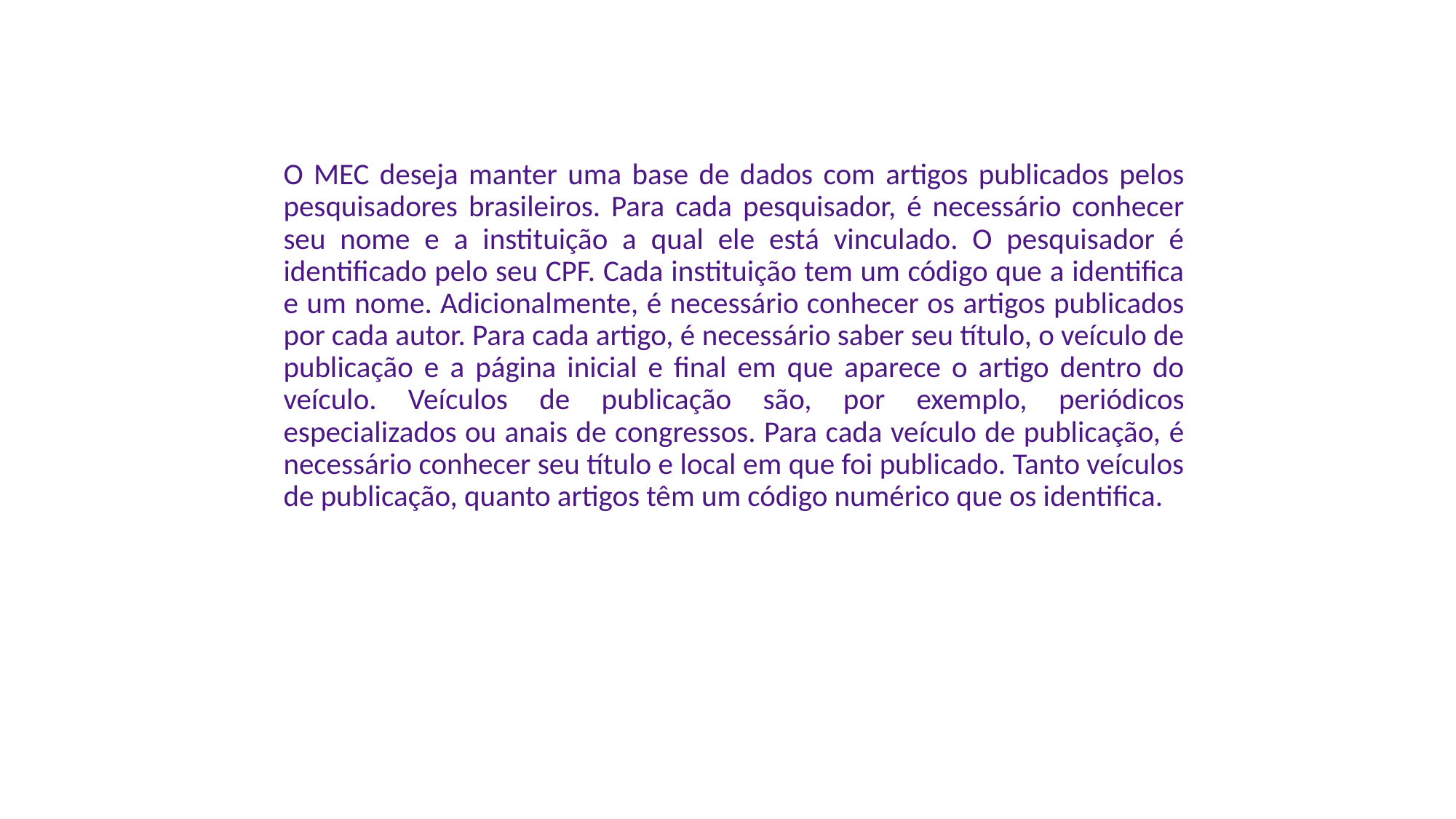

O MEC deseja manter uma base de dados com artigos publicados pelos pesquisadores brasileiros. Para cada pesquisador, é necessário conhecer seu nome e a instituição a qual ele está vinculado. O pesquisador é identificado pelo seu CPF. Cada instituição tem um código que a identifica e um nome. Adicionalmente, é necessário conhecer os artigos publicados por cada autor. Para cada artigo, é necessário saber seu título, o veículo de publicação e a página inicial e final em que aparece o artigo dentro do veículo. Veículos de publicação são, por exemplo, periódicos especializados ou anais de congressos. Para cada veículo de publicação, é necessário conhecer seu título e local em que foi publicado. Tanto veículos de publicação, quanto artigos têm um código numérico que os identifica.